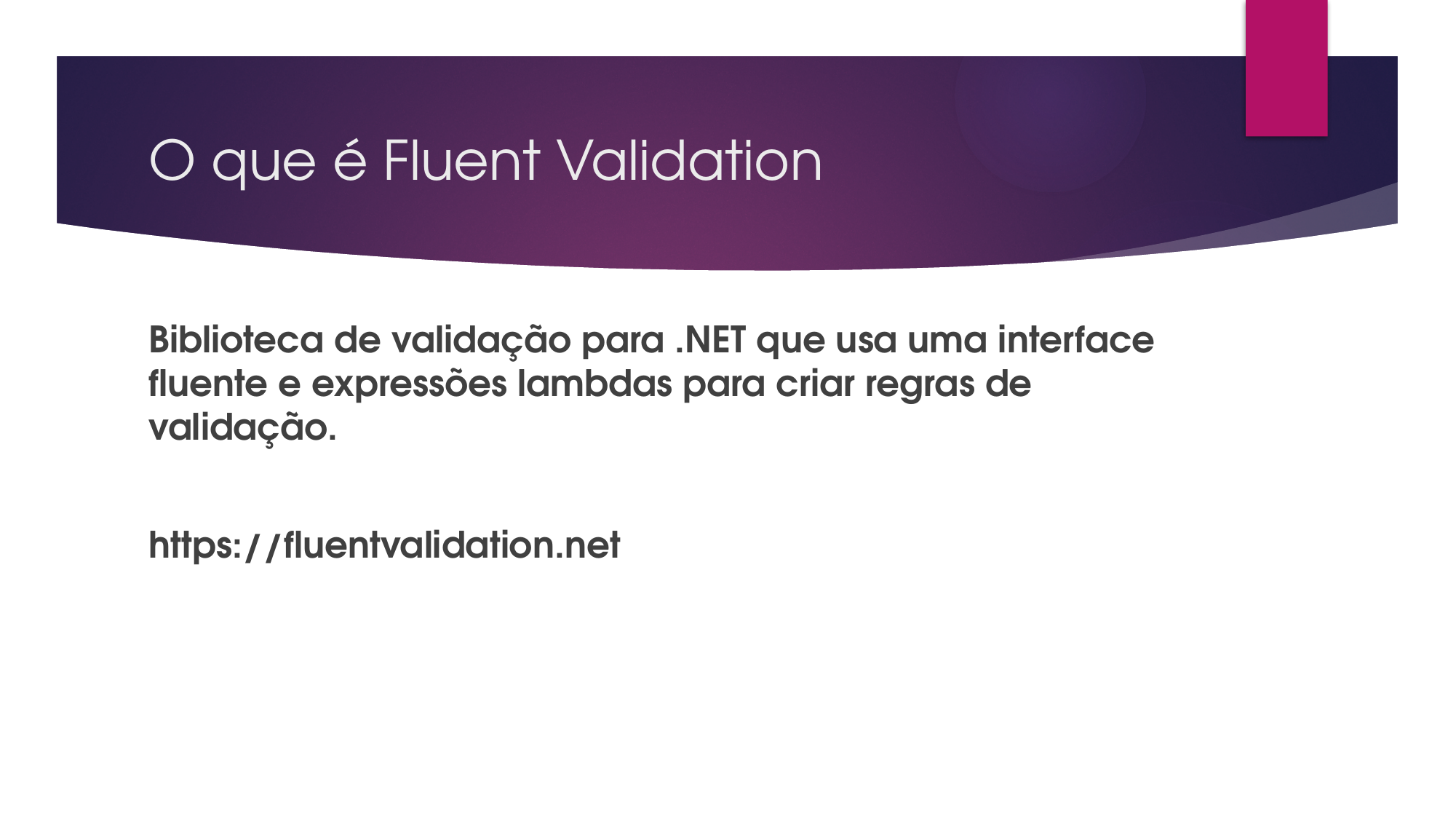

# O que é Fluent Validation
Biblioteca de validação para .NET que usa uma interface fluente e expressões lambdas para criar regras de validação.

https://fluentvalidation.net